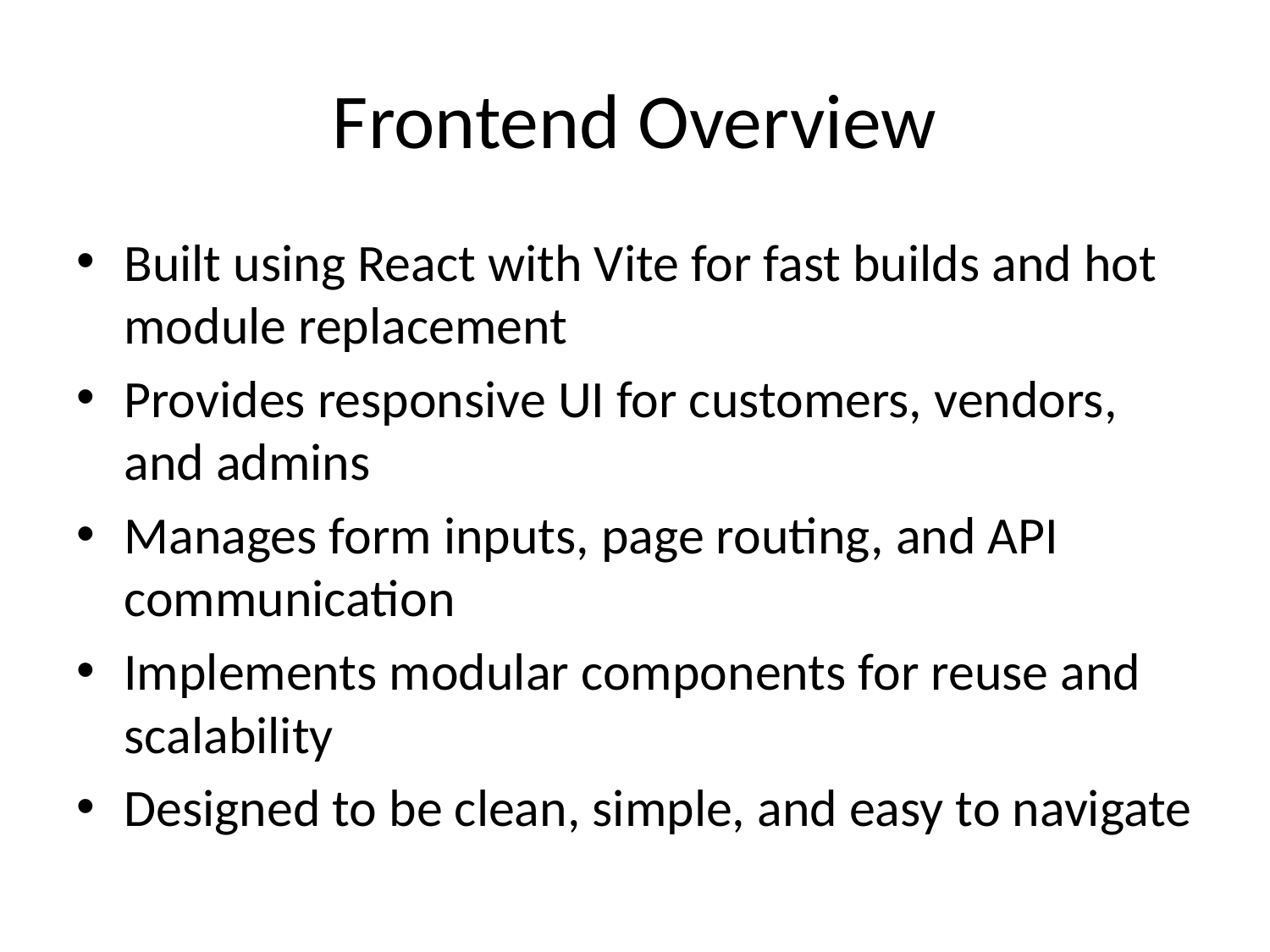

# Frontend Overview
Built using React with Vite for fast builds and hot module replacement
Provides responsive UI for customers, vendors, and admins
Manages form inputs, page routing, and API communication
Implements modular components for reuse and scalability
Designed to be clean, simple, and easy to navigate